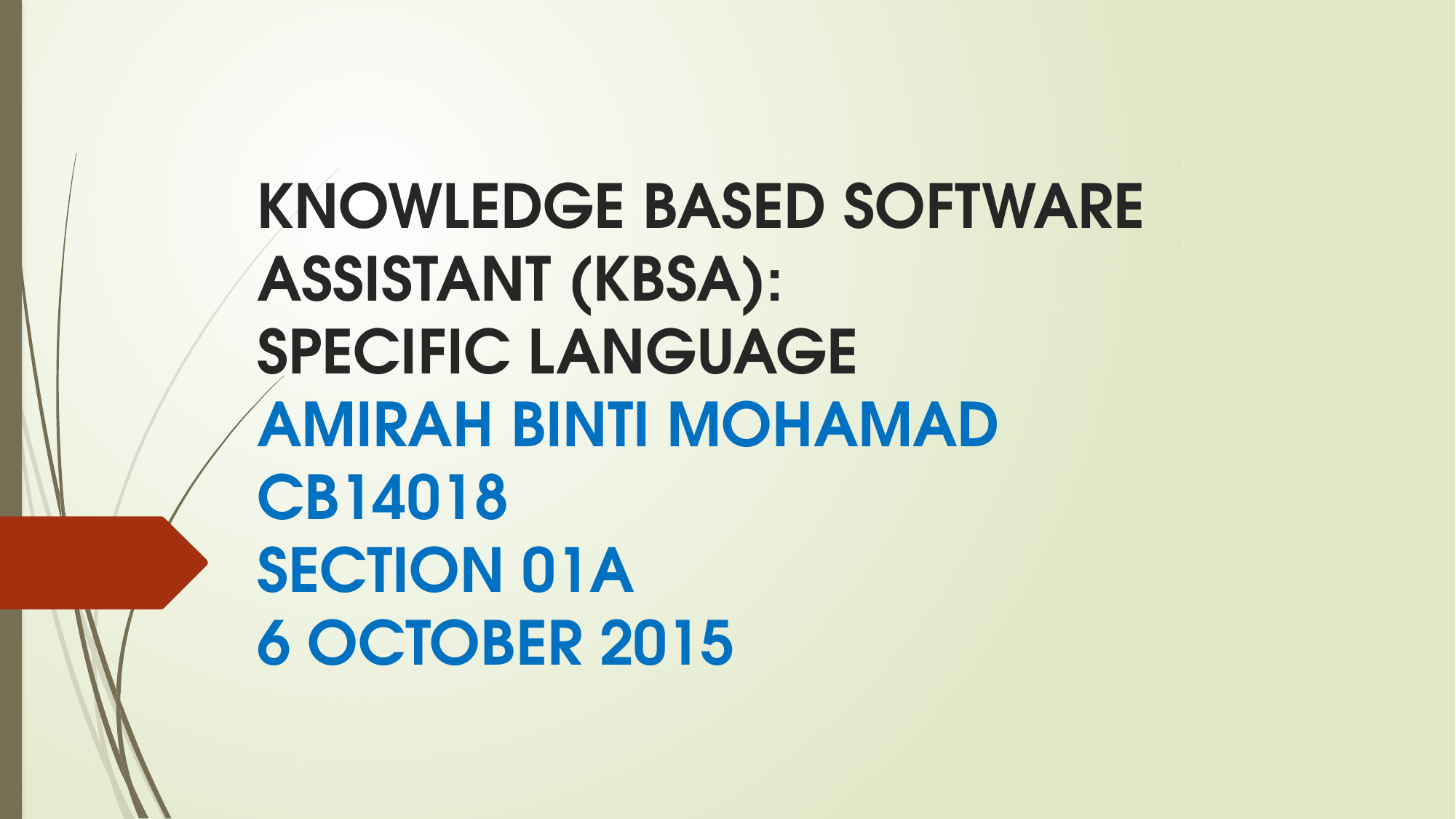

# KNOWLEDGE BASED SOFTWARE ASSISTANT (KBSA): SPECIFIC LANGUAGE AMIRAH BINTI MOHAMAD CB14018 SECTION 01A 6 OCTOBER 2015